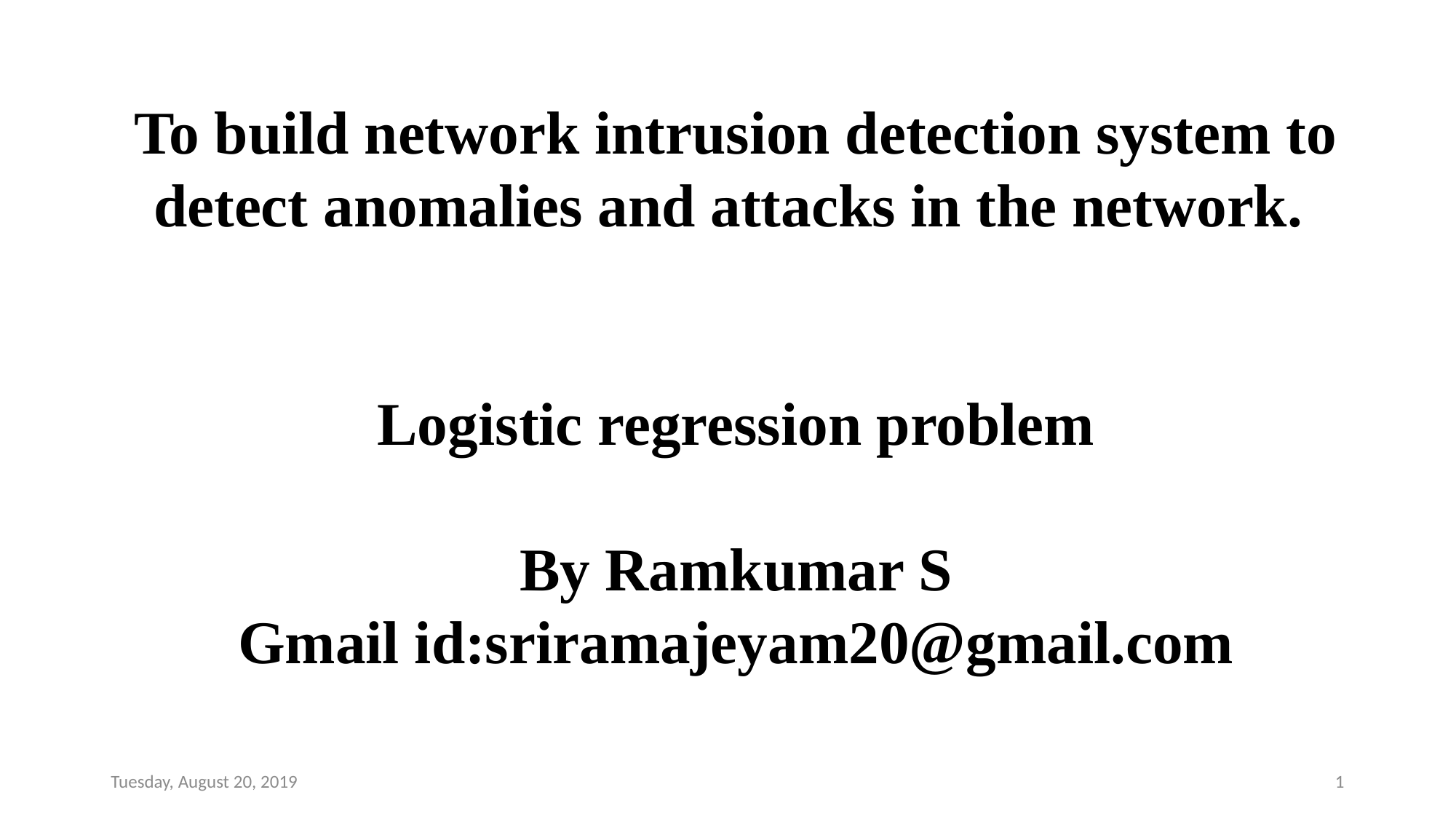

To build network intrusion detection system to detect anomalies and attacks in the network.

Logistic regression problem

By Ramkumar S
Gmail id:sriramajeyam20@gmail.com
Tuesday, August 20, 2019
1